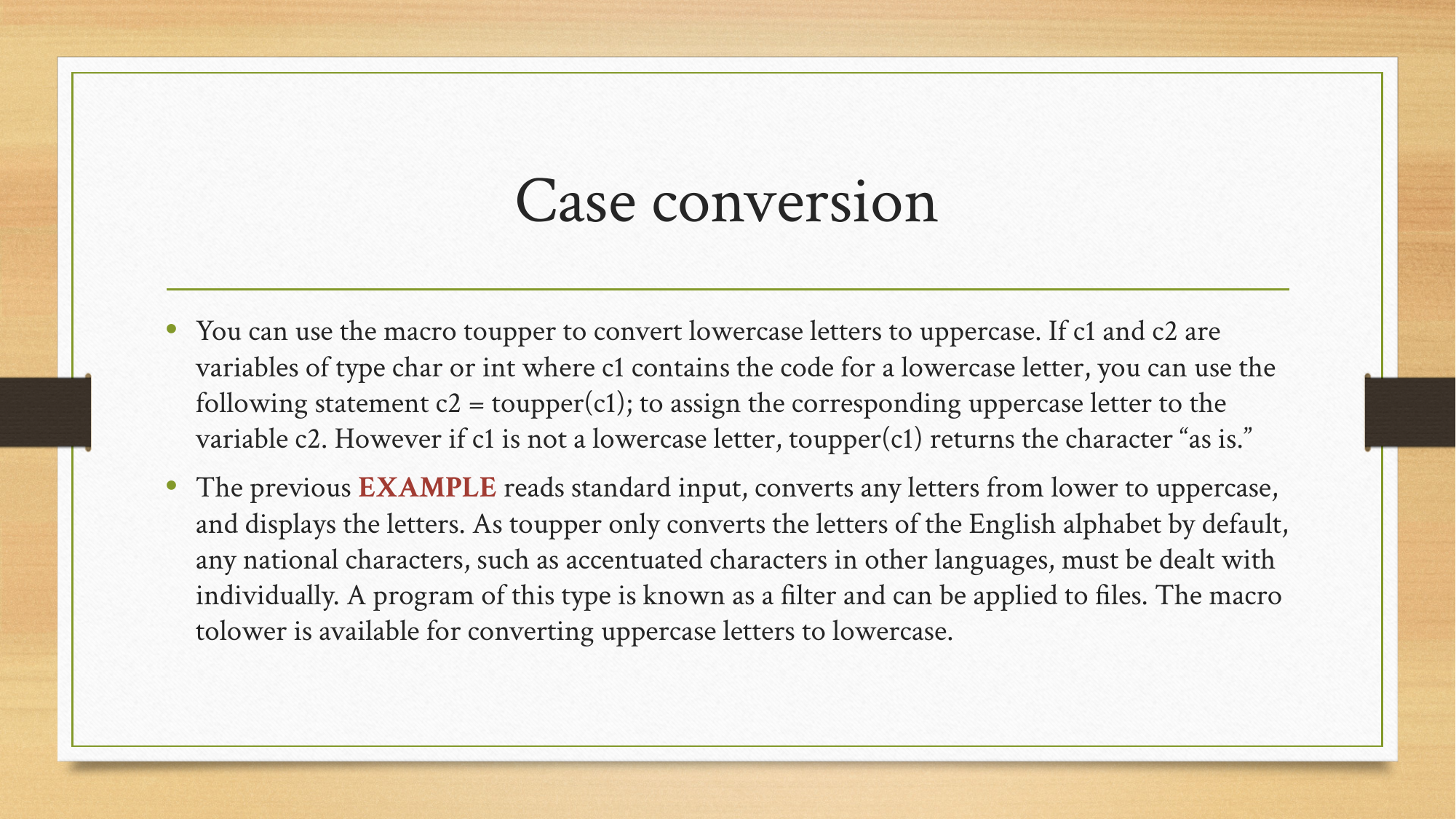

# Case conversion
You can use the macro toupper to convert lowercase letters to uppercase. If c1 and c2 are variables of type char or int where c1 contains the code for a lowercase letter, you can use the following statement c2 = toupper(c1); to assign the corresponding uppercase letter to the variable c2. However if c1 is not a lowercase letter, toupper(c1) returns the character “as is.”
The previous EXAMPLE reads standard input, converts any letters from lower to uppercase, and displays the letters. As toupper only converts the letters of the English alphabet by default, any national characters, such as accentuated characters in other languages, must be dealt with individually. A program of this type is known as a filter and can be applied to files. The macro tolower is available for converting uppercase letters to lowercase.